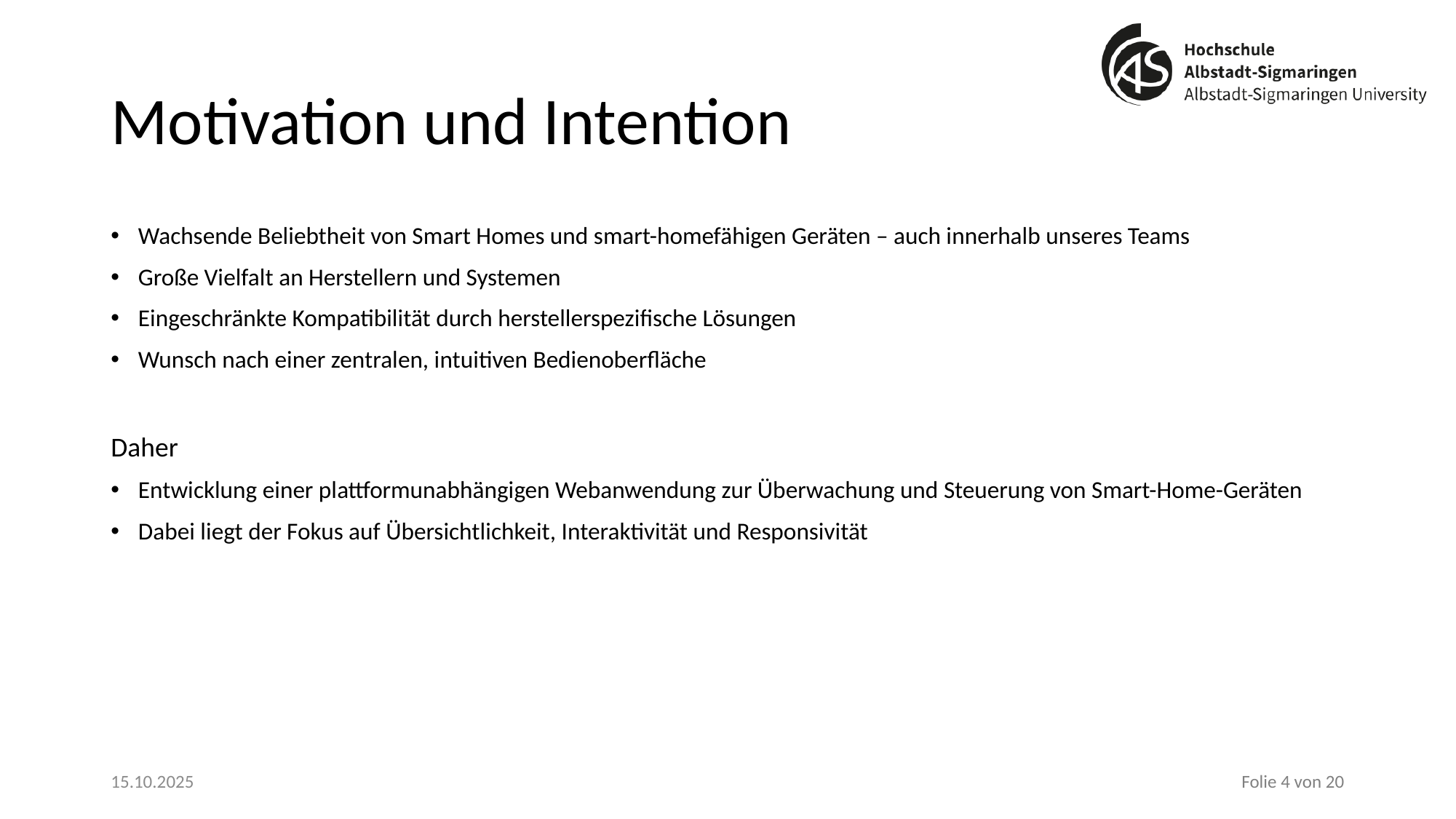

# Motivation und Intention
Wachsende Beliebtheit von Smart Homes und smart-homefähigen Geräten – auch innerhalb unseres Teams
Große Vielfalt an Herstellern und Systemen
Eingeschränkte Kompatibilität durch herstellerspezifische Lösungen
Wunsch nach einer zentralen, intuitiven Bedienoberfläche

Daher
Entwicklung einer plattformunabhängigen Webanwendung zur Überwachung und Steuerung von Smart-Home-Geräten
Dabei liegt der Fokus auf Übersichtlichkeit, Interaktivität und Responsivität
15.10.2025